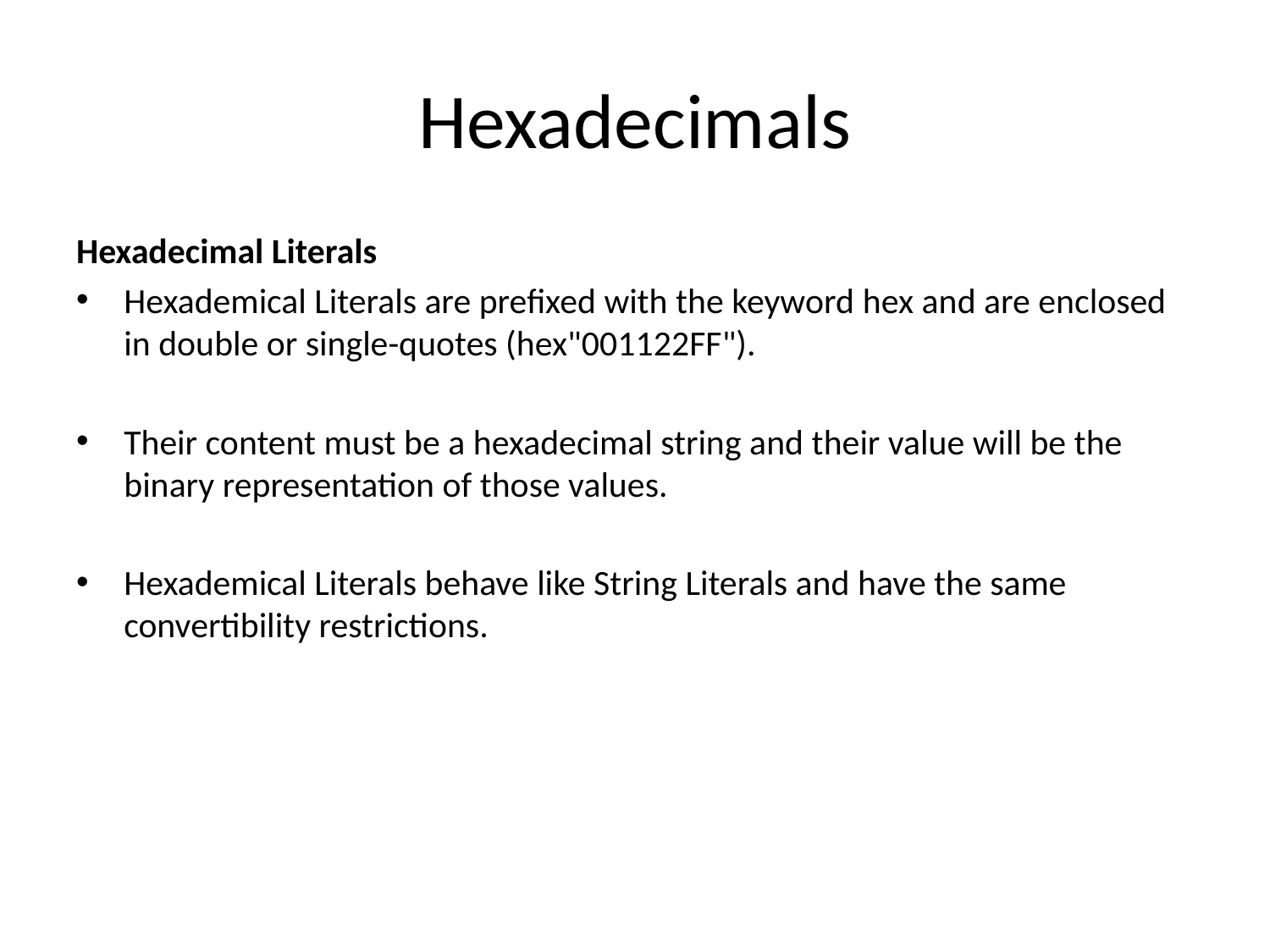

# Hexadecimals
Hexadecimal Literals
Hexademical Literals are prefixed with the keyword hex and are enclosed in double or single-quotes (hex"001122FF").

Their content must be a hexadecimal string and their value will be the binary representation of those values.

Hexademical Literals behave like String Literals and have the same convertibility restrictions.